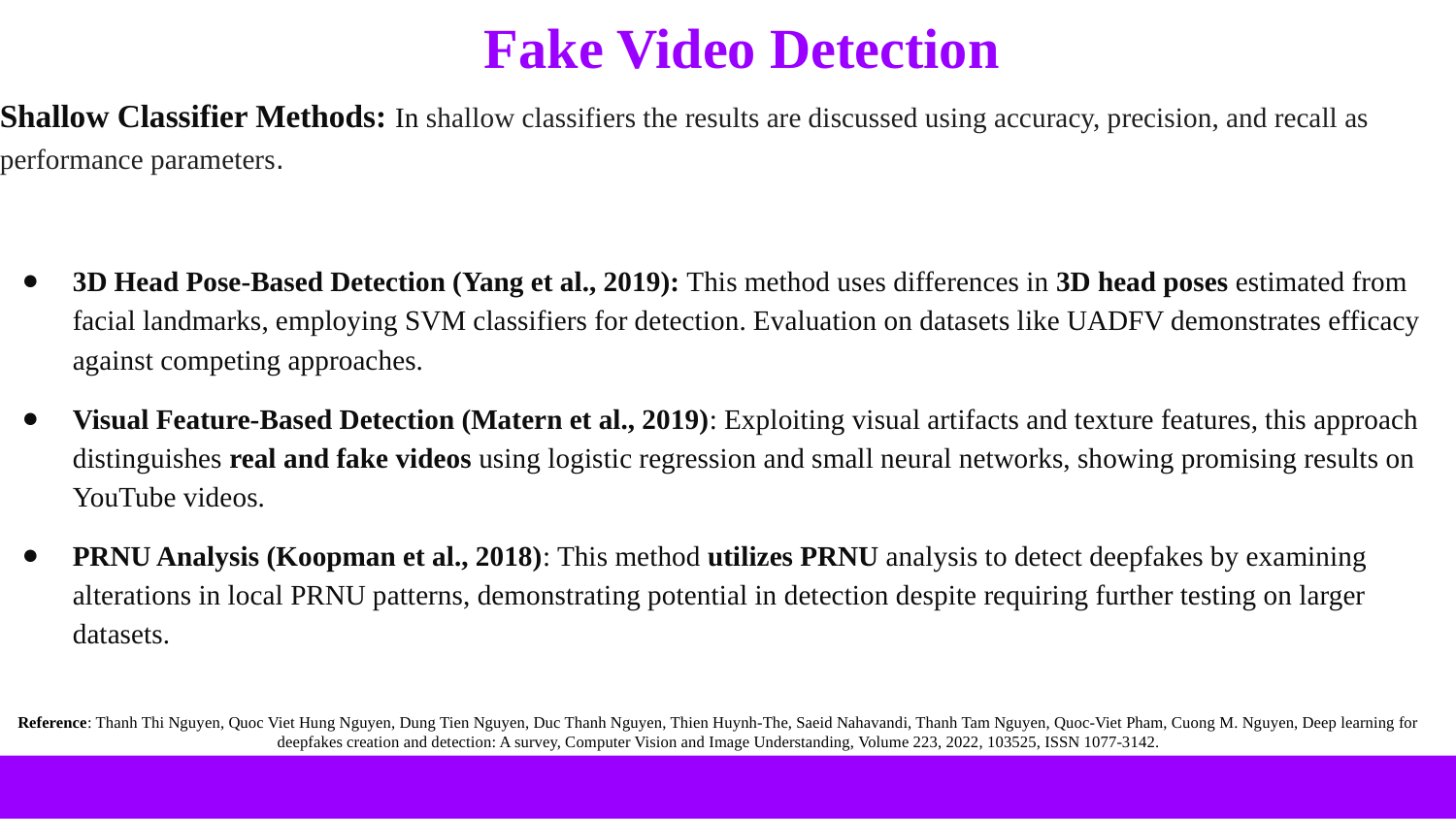

# Fake Video Detection
Shallow Classifier Methods: In shallow classifiers the results are discussed using accuracy, precision, and recall as performance parameters.

3D Head Pose-Based Detection (Yang et al., 2019): This method uses differences in 3D head poses estimated from facial landmarks, employing SVM classifiers for detection. Evaluation on datasets like UADFV demonstrates efficacy against competing approaches.
Visual Feature-Based Detection (Matern et al., 2019): Exploiting visual artifacts and texture features, this approach distinguishes real and fake videos using logistic regression and small neural networks, showing promising results on YouTube videos.
PRNU Analysis (Koopman et al., 2018): This method utilizes PRNU analysis to detect deepfakes by examining alterations in local PRNU patterns, demonstrating potential in detection despite requiring further testing on larger datasets.

Reference: Thanh Thi Nguyen, Quoc Viet Hung Nguyen, Dung Tien Nguyen, Duc Thanh Nguyen, Thien Huynh-The, Saeid Nahavandi, Thanh Tam Nguyen, Quoc-Viet Pham, Cuong M. Nguyen, Deep learning for deepfakes creation and detection: A survey, Computer Vision and Image Understanding, Volume 223, 2022, 103525, ISSN 1077-3142.